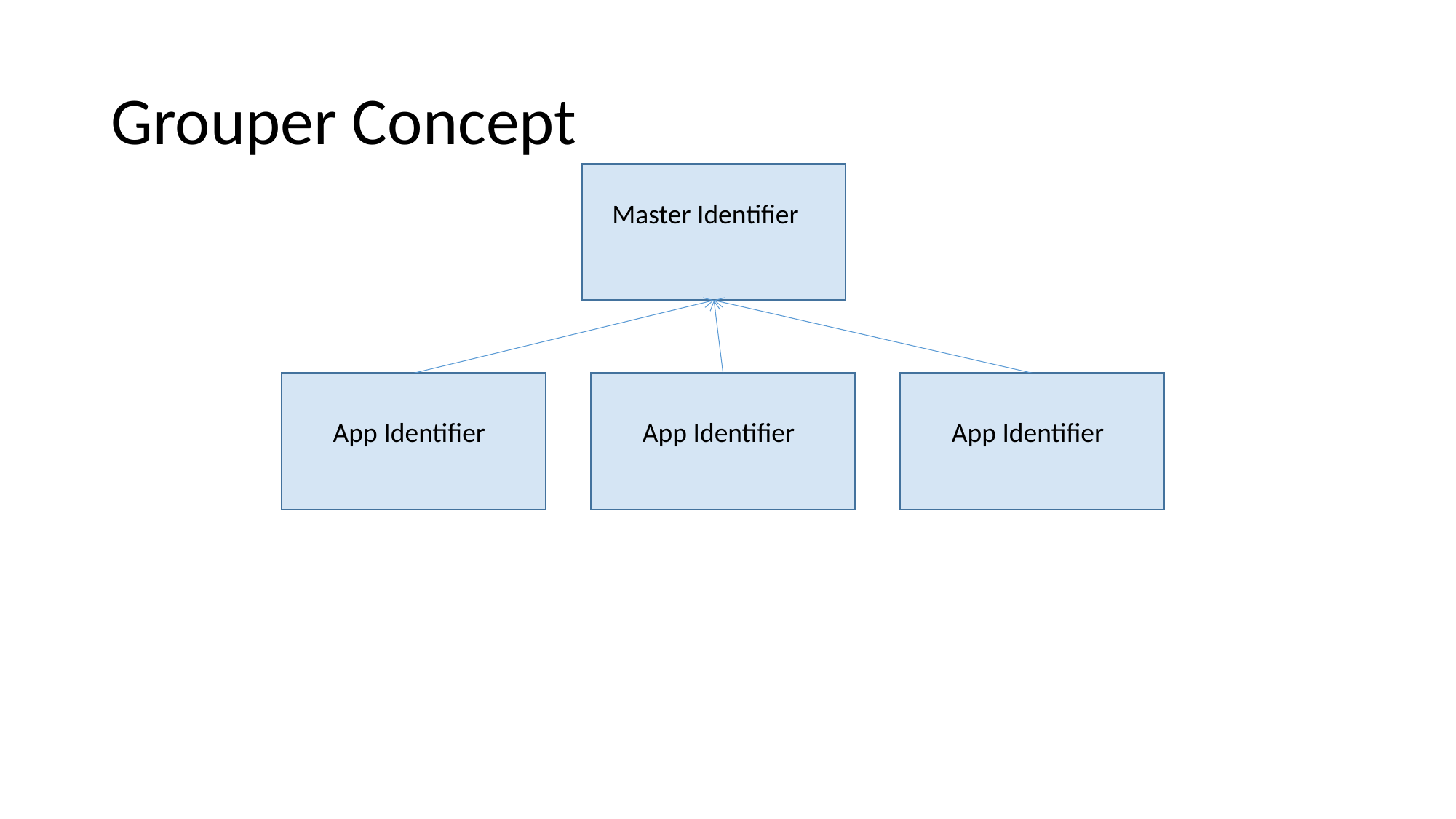

# Grouper Concept

Master Identifier

App Identifier
App Identifier
App Identifier